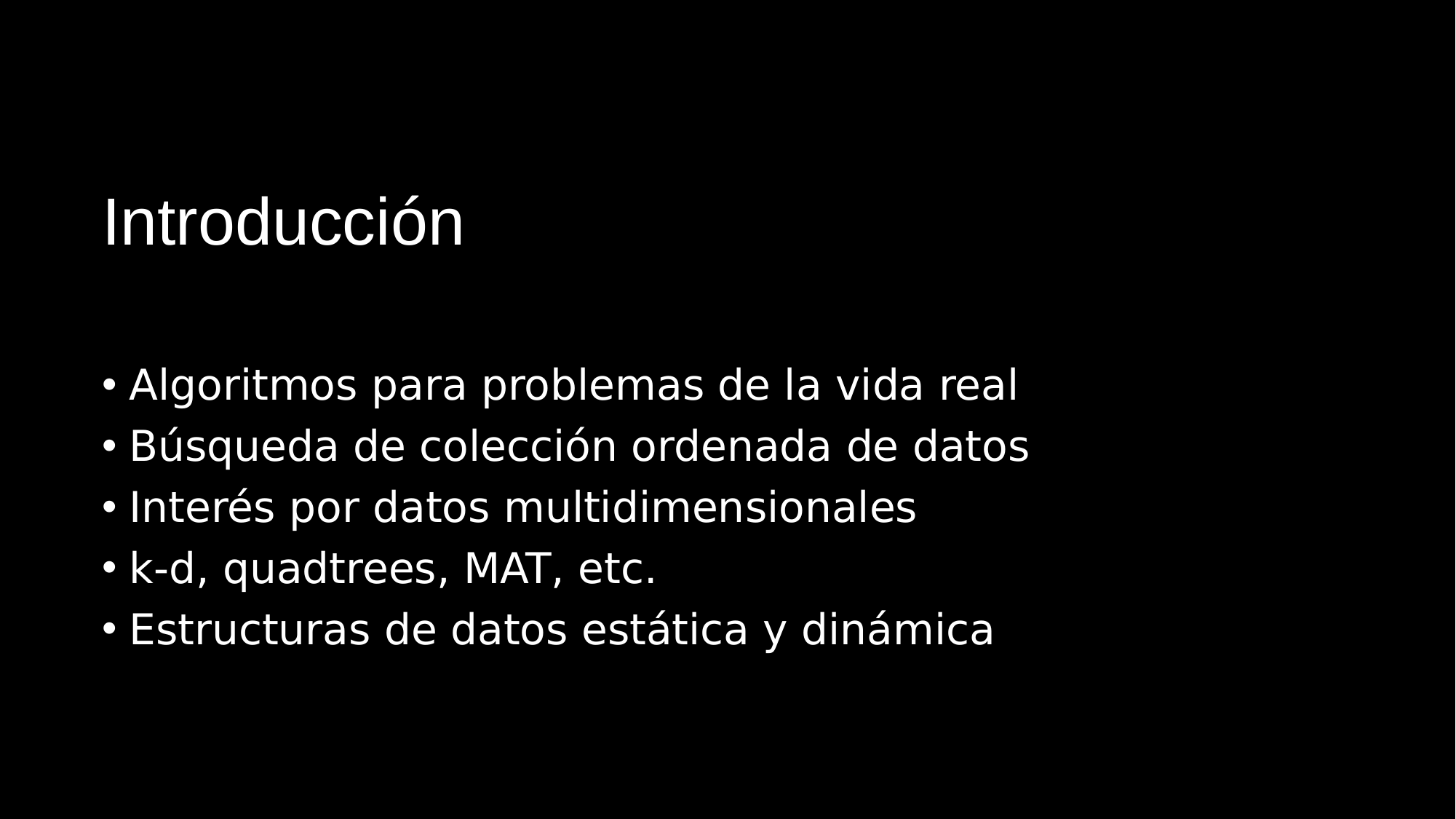

# Introducción
Algoritmos para problemas de la vida real
Búsqueda de colección ordenada de datos
Interés por datos multidimensionales
k-d, quadtrees, MAT, etc.
Estructuras de datos estática y dinámica